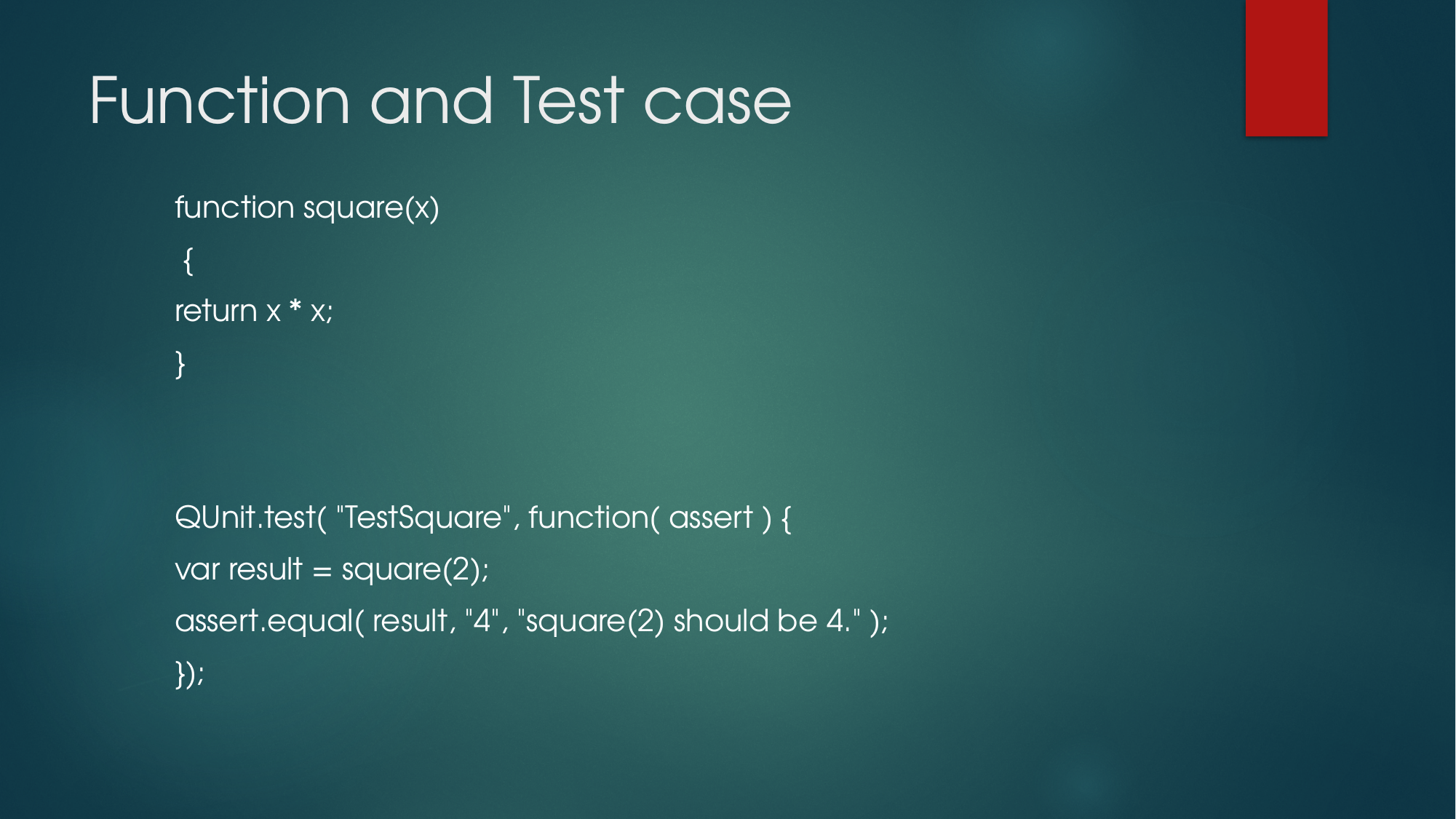

# Function and Test case
function square(x)
 {
return x * x;
}

QUnit.test( "TestSquare", function( assert ) {
var result = square(2);
assert.equal( result, "4", "square(2) should be 4." );
});